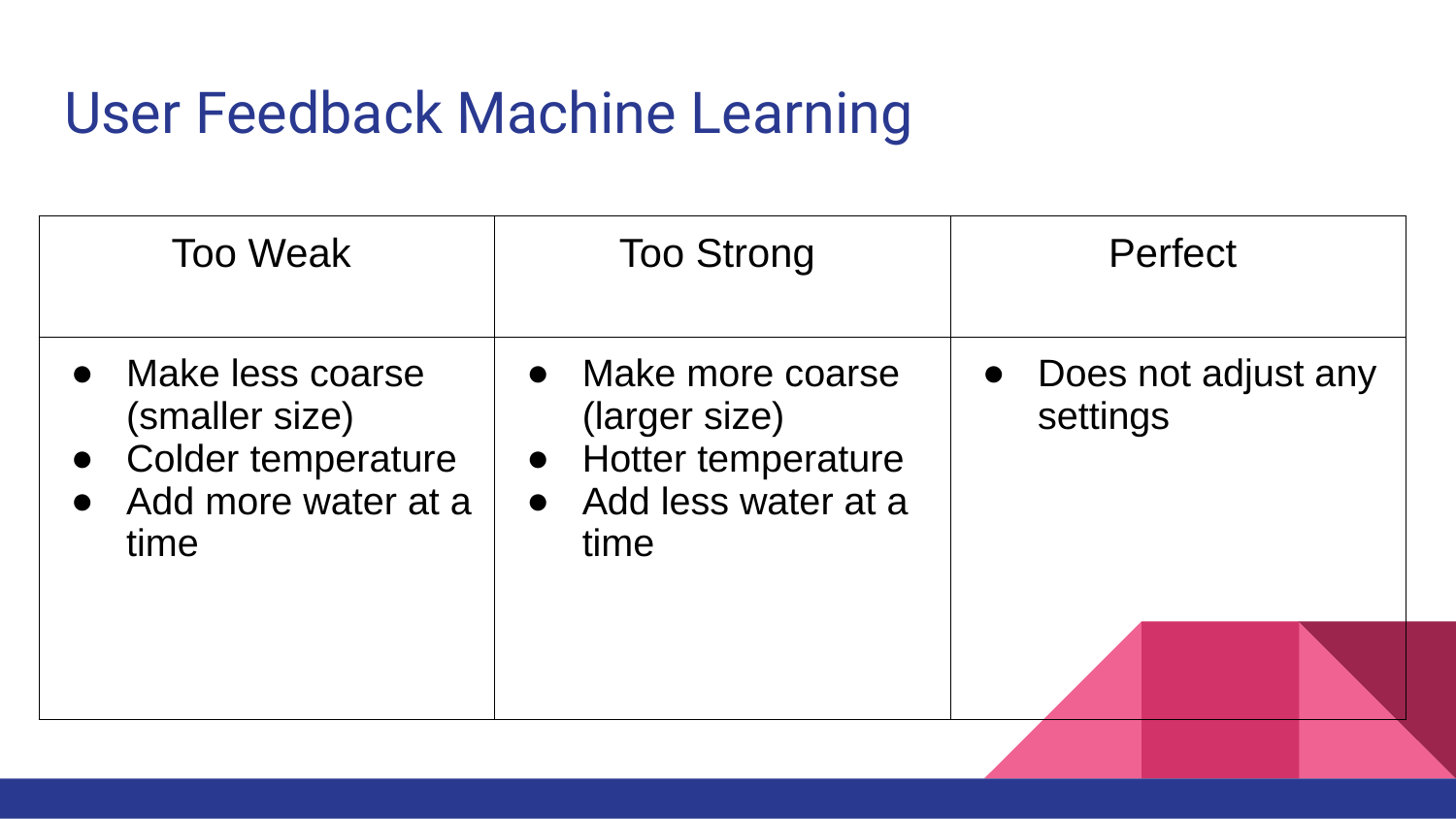

# User Feedback Machine Learning
| Too Weak | Too Strong | Perfect |
| --- | --- | --- |
| Make less coarse (smaller size) Colder temperature Add more water at a time | Make more coarse (larger size) Hotter temperature Add less water at a time | Does not adjust any settings |
|  |  |  |